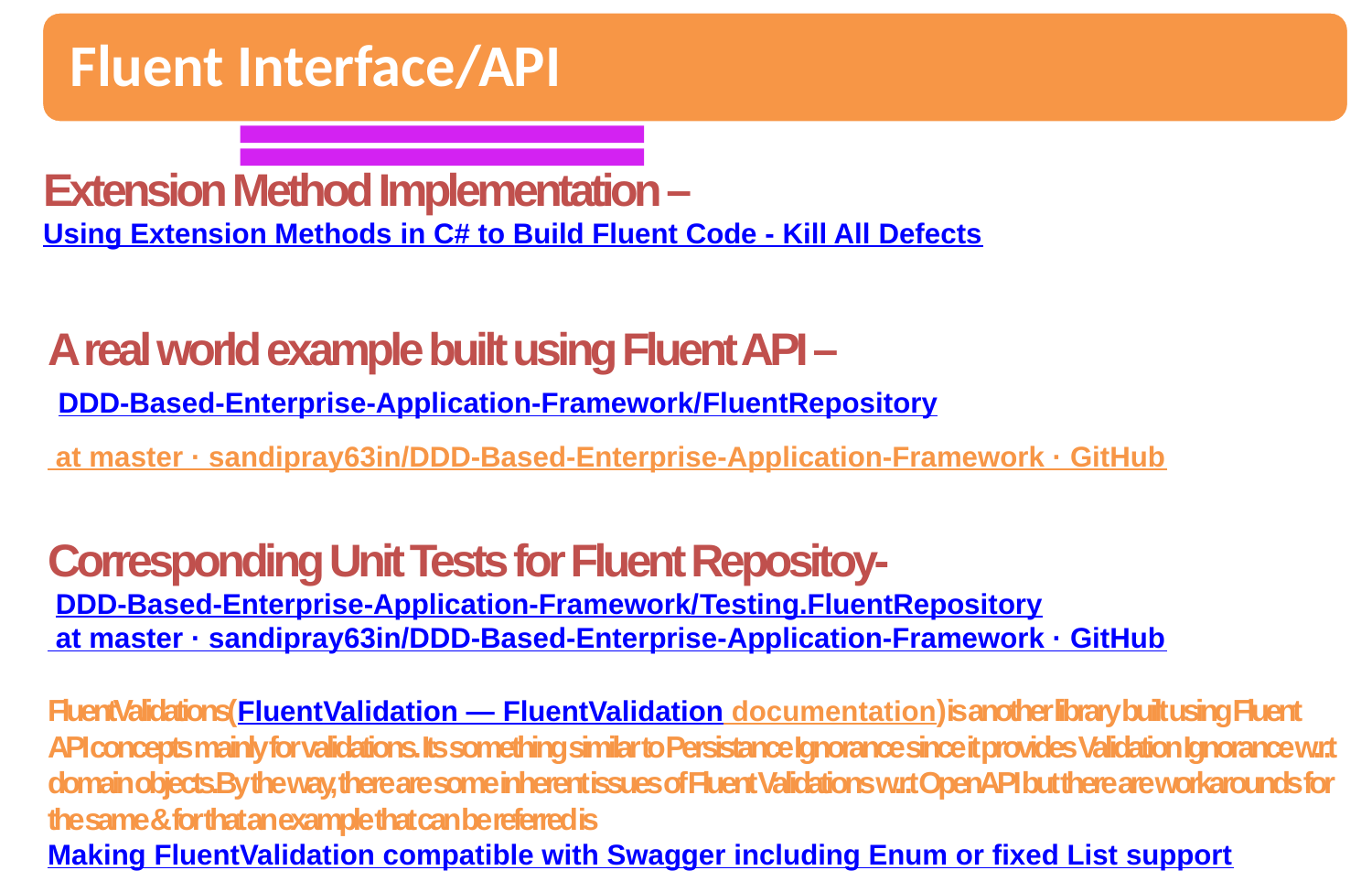

Fluent Interface/API

Extension Method Implementation –
Using Extension Methods in C# to Build Fluent Code - Kill All Defects

A real world example built using Fluent API –
 DDD-Based-Enterprise-Application-Framework/FluentRepository at master · sandipray63in/DDD-Based-Enterprise-Application-Framework · GitHub

Corresponding Unit Tests for Fluent Repositoy-
 DDD-Based-Enterprise-Application-Framework/Testing.FluentRepository at master · sandipray63in/DDD-Based-Enterprise-Application-Framework · GitHub

FluentValidations(FluentValidation — FluentValidation documentation) is another library built using Fluent API concepts mainly for validations. Its something similar to Persistance Ignorance since it provides Validation Ignorance w.r.t domain objects.By the way, there are some inherent issues of Fluent Validations w.r.t OpenAPI but there are workarounds for the same & for that an example that can be referred is
Making FluentValidation compatible with Swagger including Enum or fixed List support